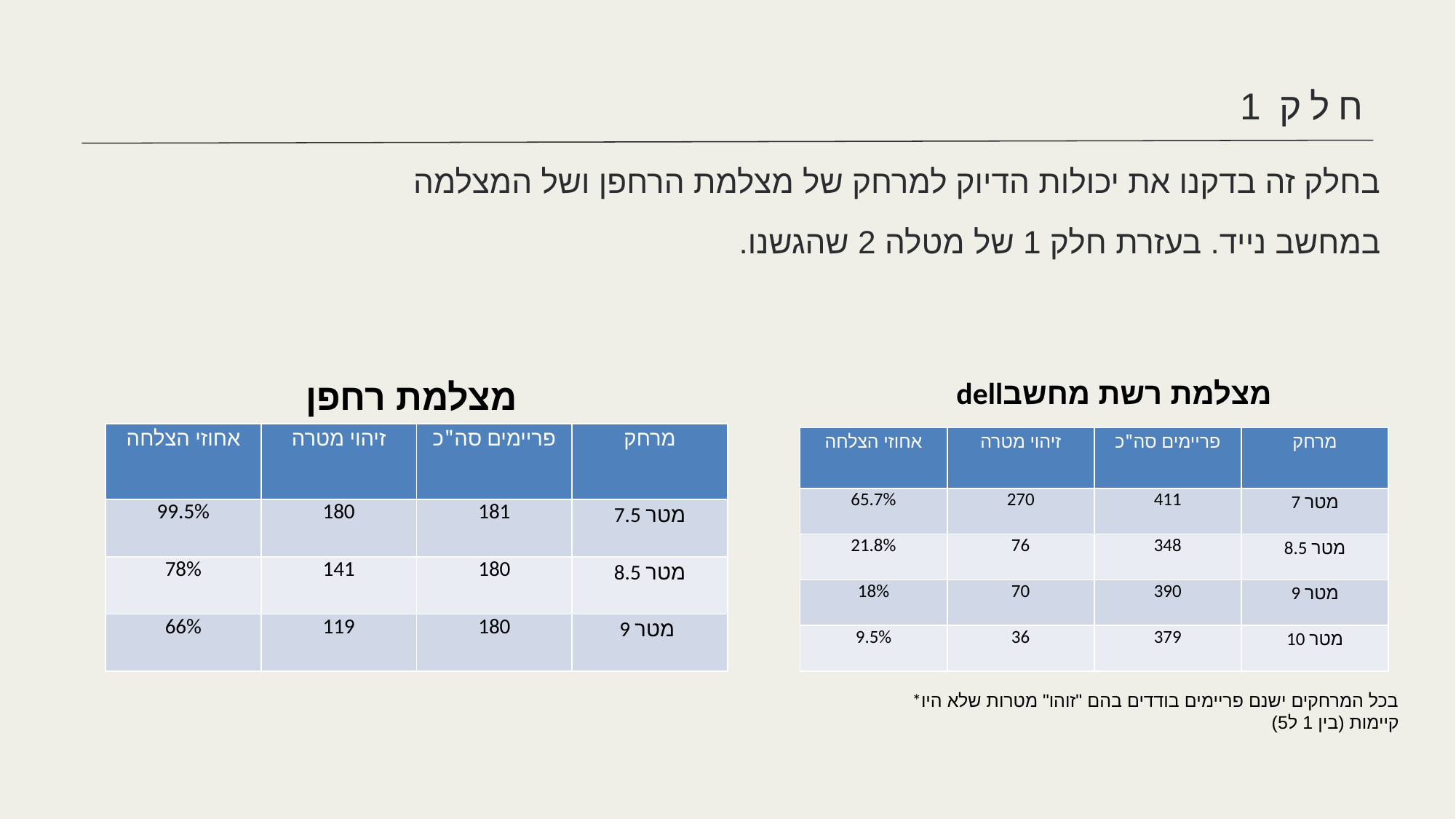

חלק 1
בחלק זה בדקנו את יכולות הדיוק למרחק של מצלמת הרחפן ושל המצלמה במחשב נייד. בעזרת חלק 1 של מטלה 2 שהגשנו.

מצלמת רחפן
 dellמצלמת רשת מחשב
| אחוזי הצלחה | זיהוי מטרה | פריימים סה"כ | מרחק |
| --- | --- | --- | --- |
| 99.5% | 180 | 181 | 7.5 מטר |
| 78% | 141 | 180 | 8.5 מטר |
| 66% | 119 | 180 | 9 מטר |
| אחוזי הצלחה | זיהוי מטרה | פריימים סה"כ | מרחק |
| --- | --- | --- | --- |
| 65.7% | 270 | 411 | 7 מטר |
| 21.8% | 76 | 348 | 8.5 מטר |
| 18% | 70 | 390 | 9 מטר |
| 9.5% | 36 | 379 | 10 מטר |
*בכל המרחקים ישנם פריימים בודדים בהם "זוהו" מטרות שלא היו קיימות (בין 1 ל5)